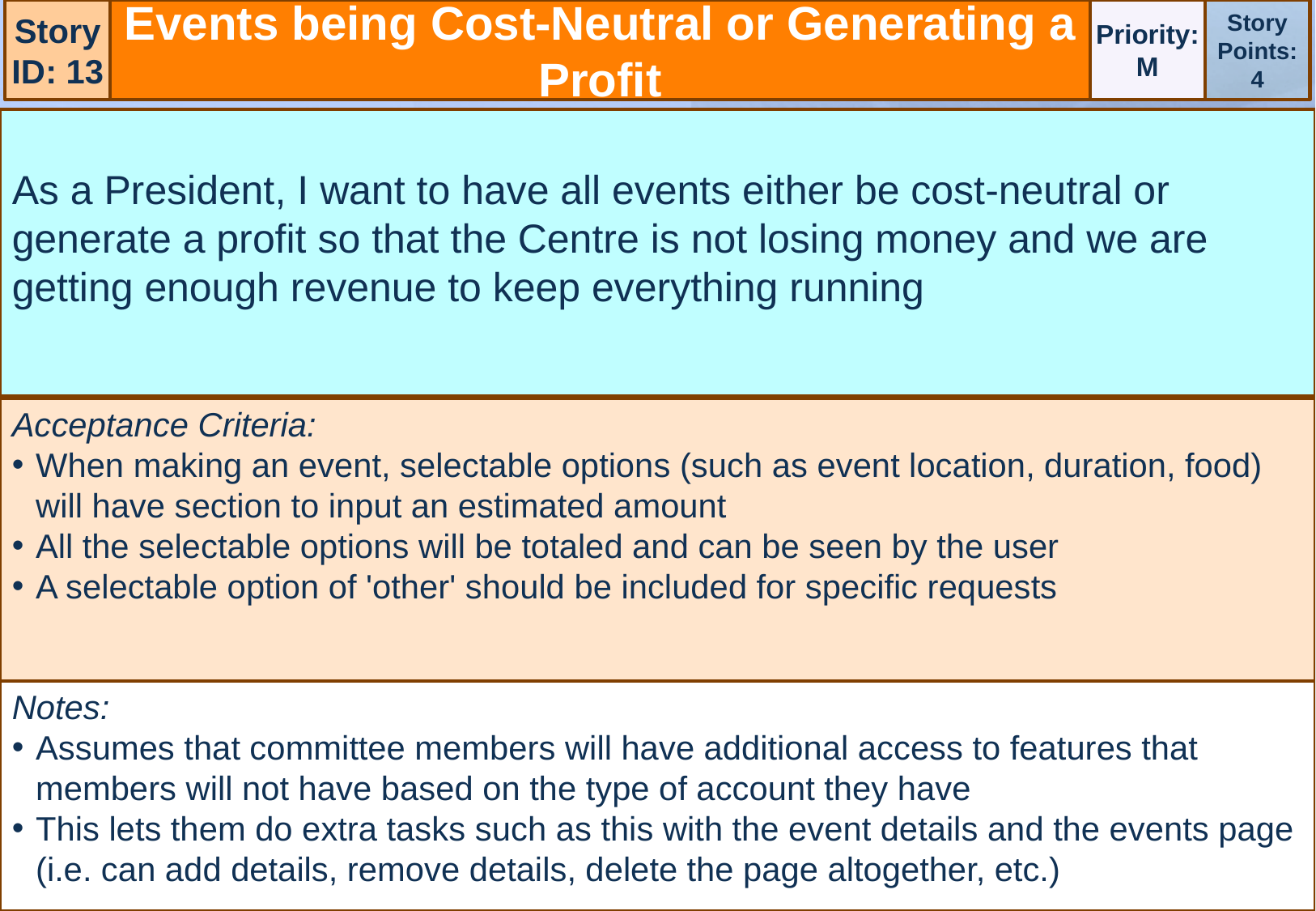

Story ID: 13
Events being Cost-Neutral or Generating a Profit
Priority:
M
Story Points:
4

As a President, I want to have all events either be cost-neutral or generate a profit so that the Centre is not losing money and we are getting enough revenue to keep everything running
Acceptance Criteria:
When making an event, selectable options (such as event location, duration, food) will have section to input an estimated amount
All the selectable options will be totaled and can be seen by the user
A selectable option of 'other' should be included for specific requests
Notes:
Assumes that committee members will have additional access to features that members will not have based on the type of account they have
This lets them do extra tasks such as this with the event details and the events page (i.e. can add details, remove details, delete the page altogether, etc.)